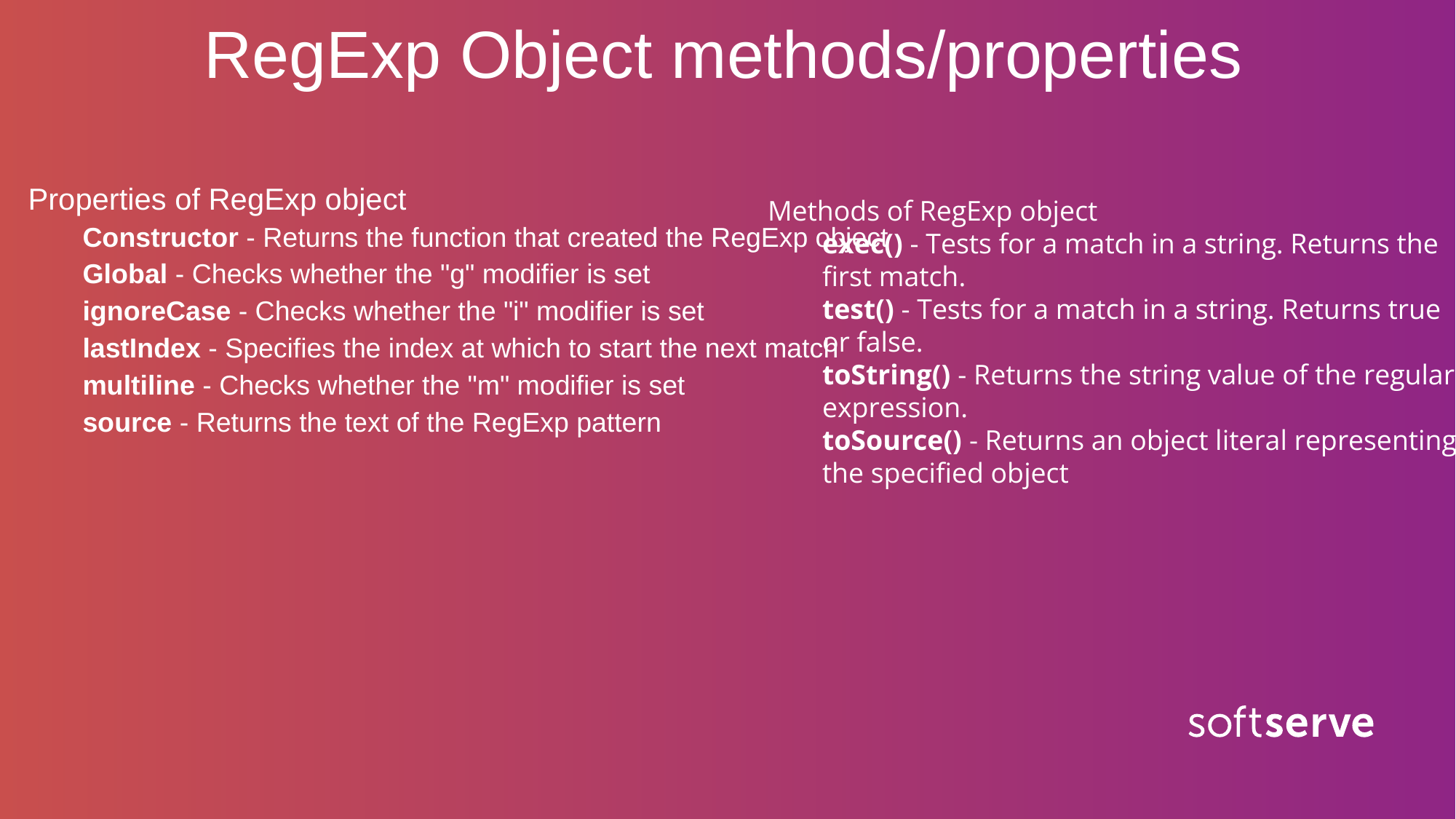

# RegExp Object methods/properties
Properties of RegExp object
Constructor - Returns the function that created the RegExp object
Global - Checks whether the "g" modifier is set
ignoreCase - Checks whether the "i" modifier is set
lastIndex - Specifies the index at which to start the next match
multiline - Checks whether the "m" modifier is set
source - Returns the text of the RegExp pattern

Methods of RegExp object
exec() - Tests for a match in a string. Returns the first match.
test() - Tests for a match in a string. Returns true or false.
toString() - Returns the string value of the regular expression.
toSource() - Returns an object literal representing the specified object